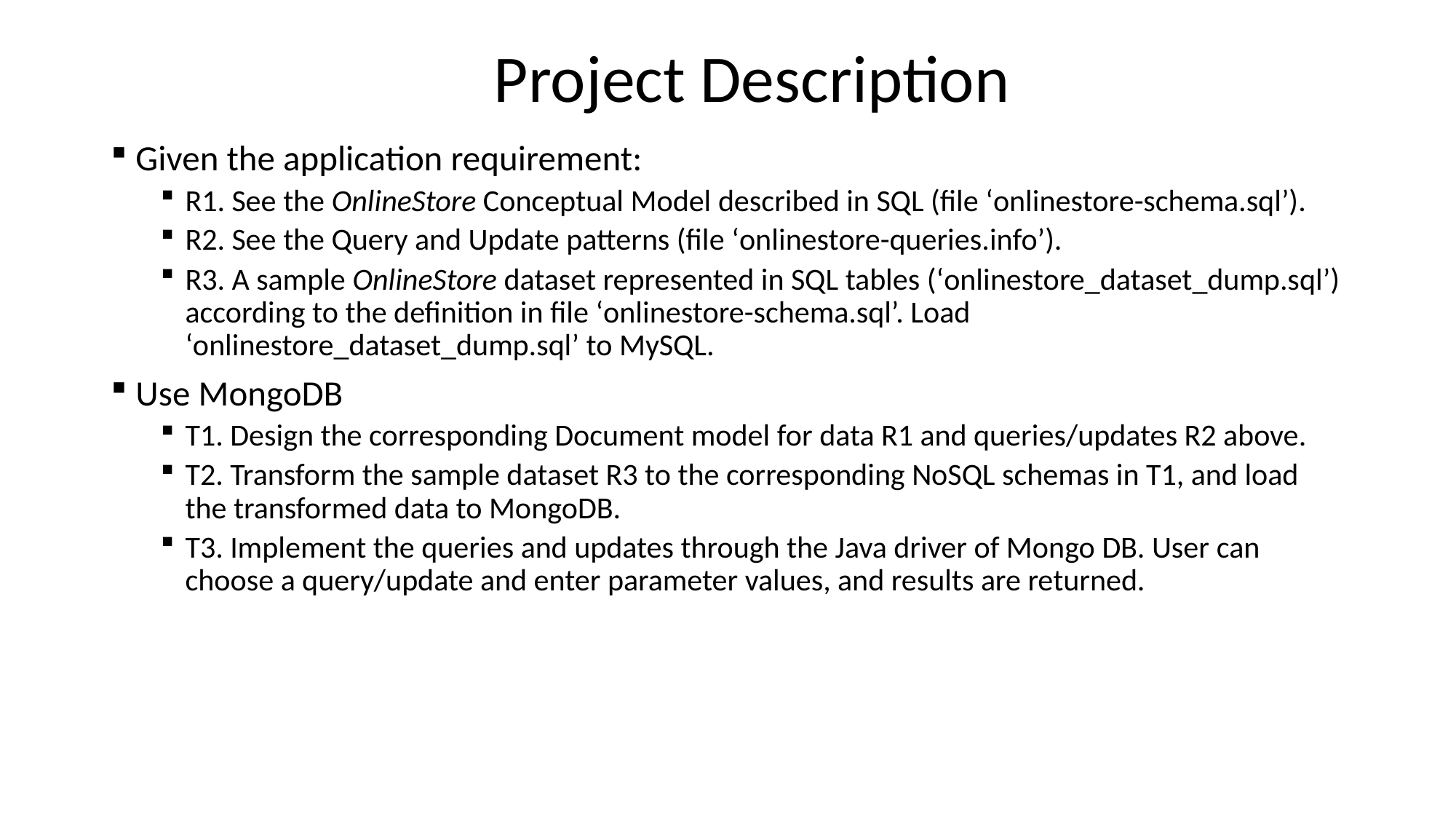

# Project Description
Given the application requirement:
R1. See the OnlineStore Conceptual Model described in SQL (file ‘onlinestore-schema.sql’).
R2. See the Query and Update patterns (file ‘onlinestore-queries.info’).
R3. A sample OnlineStore dataset represented in SQL tables (‘onlinestore_dataset_dump.sql’) according to the definition in file ‘onlinestore-schema.sql’. Load ‘onlinestore_dataset_dump.sql’ to MySQL.
Use MongoDB
T1. Design the corresponding Document model for data R1 and queries/updates R2 above.
T2. Transform the sample dataset R3 to the corresponding NoSQL schemas in T1, and load the transformed data to MongoDB.
T3. Implement the queries and updates through the Java driver of Mongo DB. User can choose a query/update and enter parameter values, and results are returned.